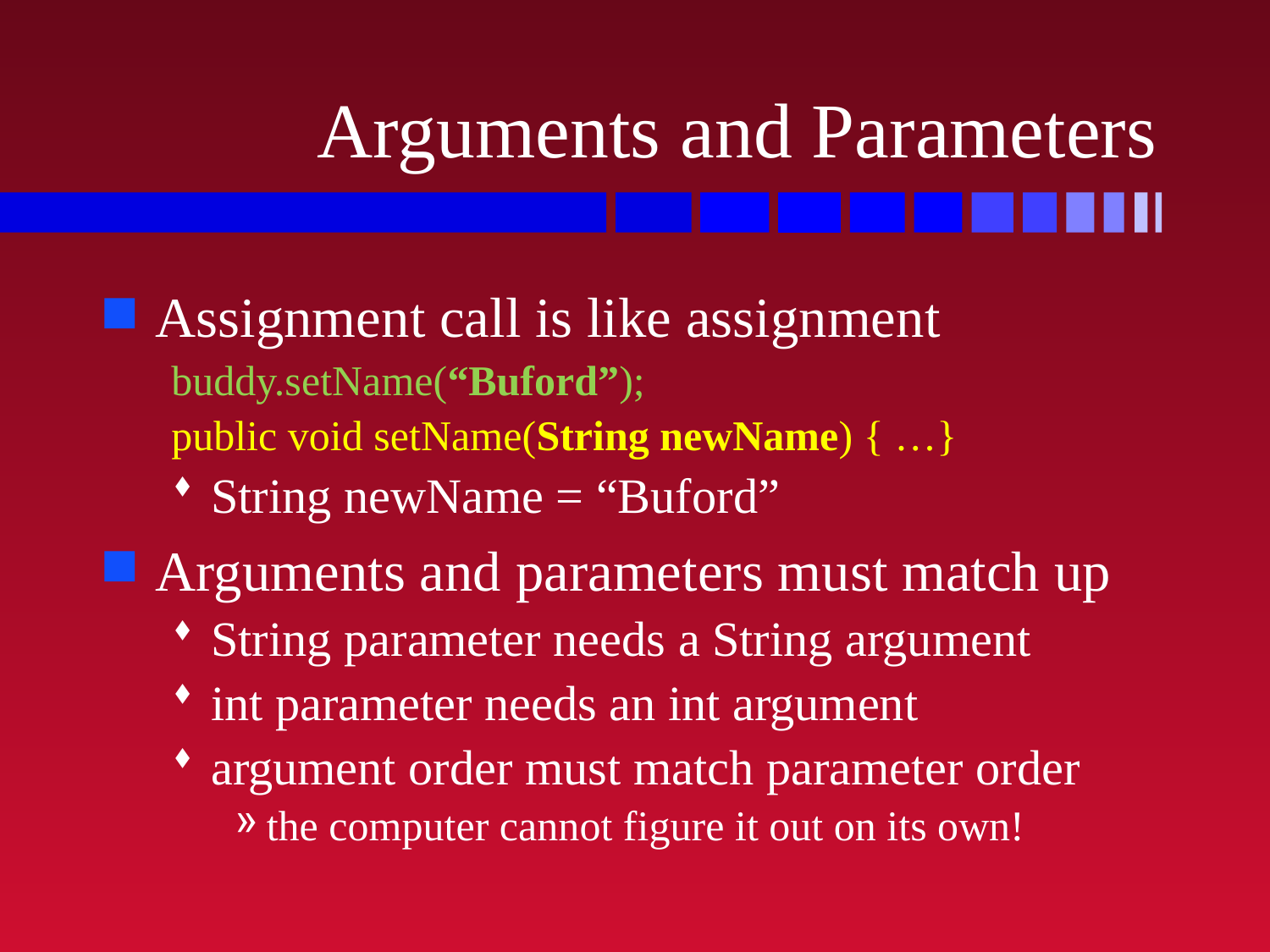

# Arguments and Parameters
Assignment call is like assignment
buddy.setName(“Buford”);
public void setName(String newName) { …}
String newName = “Buford”
Arguments and parameters must match up
String parameter needs a String argument
int parameter needs an int argument
argument order must match parameter order
the computer cannot figure it out on its own!